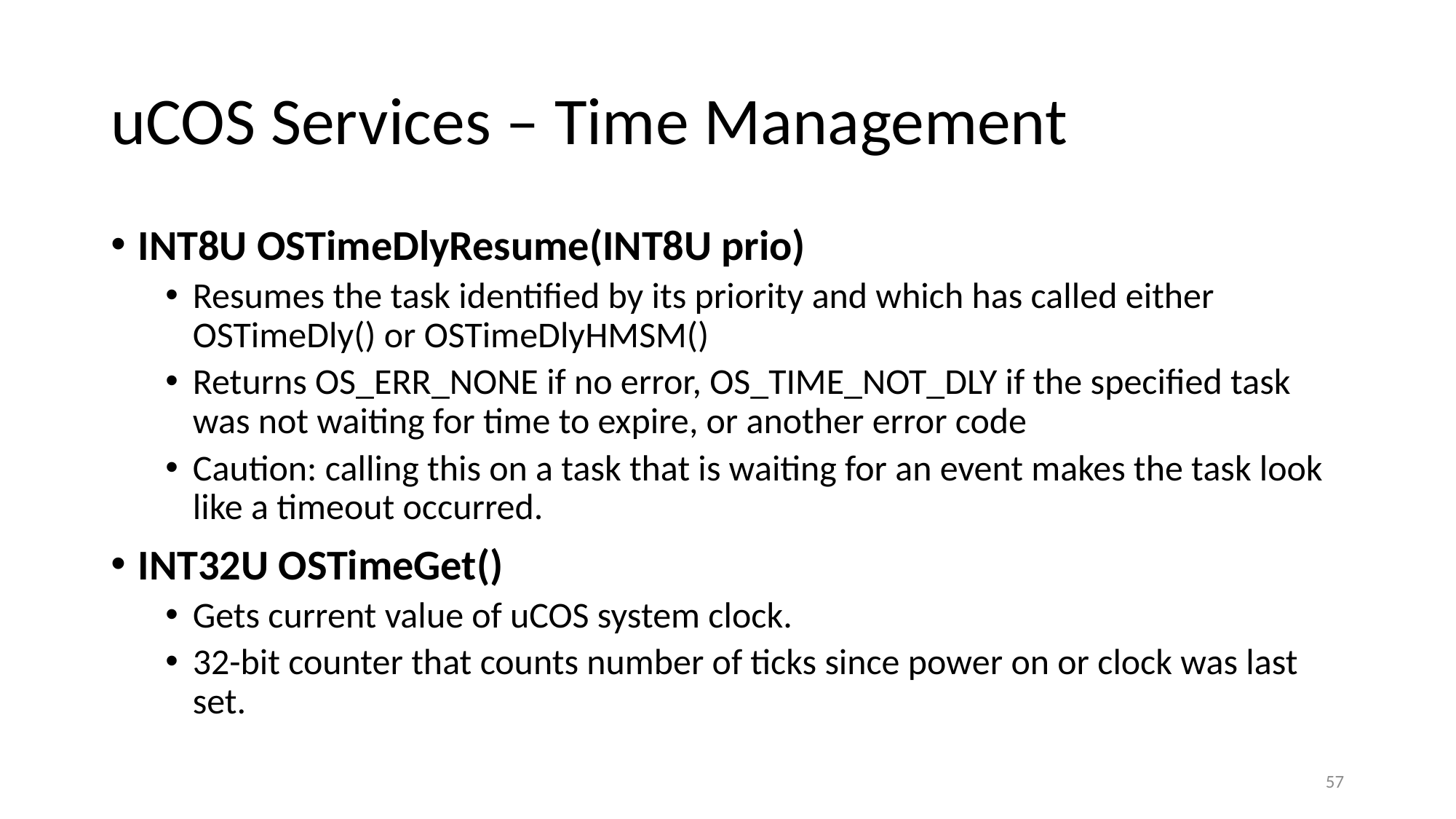

# uCOS Services – Time Management
INT8U OSTimeDlyResume(INT8U prio)
Resumes the task identified by its priority and which has called either OSTimeDly() or OSTimeDlyHMSM()
Returns OS_ERR_NONE if no error, OS_TIME_NOT_DLY if the specified task was not waiting for time to expire, or another error code
Caution: calling this on a task that is waiting for an event makes the task look like a timeout occurred.
INT32U OSTimeGet()
Gets current value of uCOS system clock.
32-bit counter that counts number of ticks since power on or clock was last set.

57